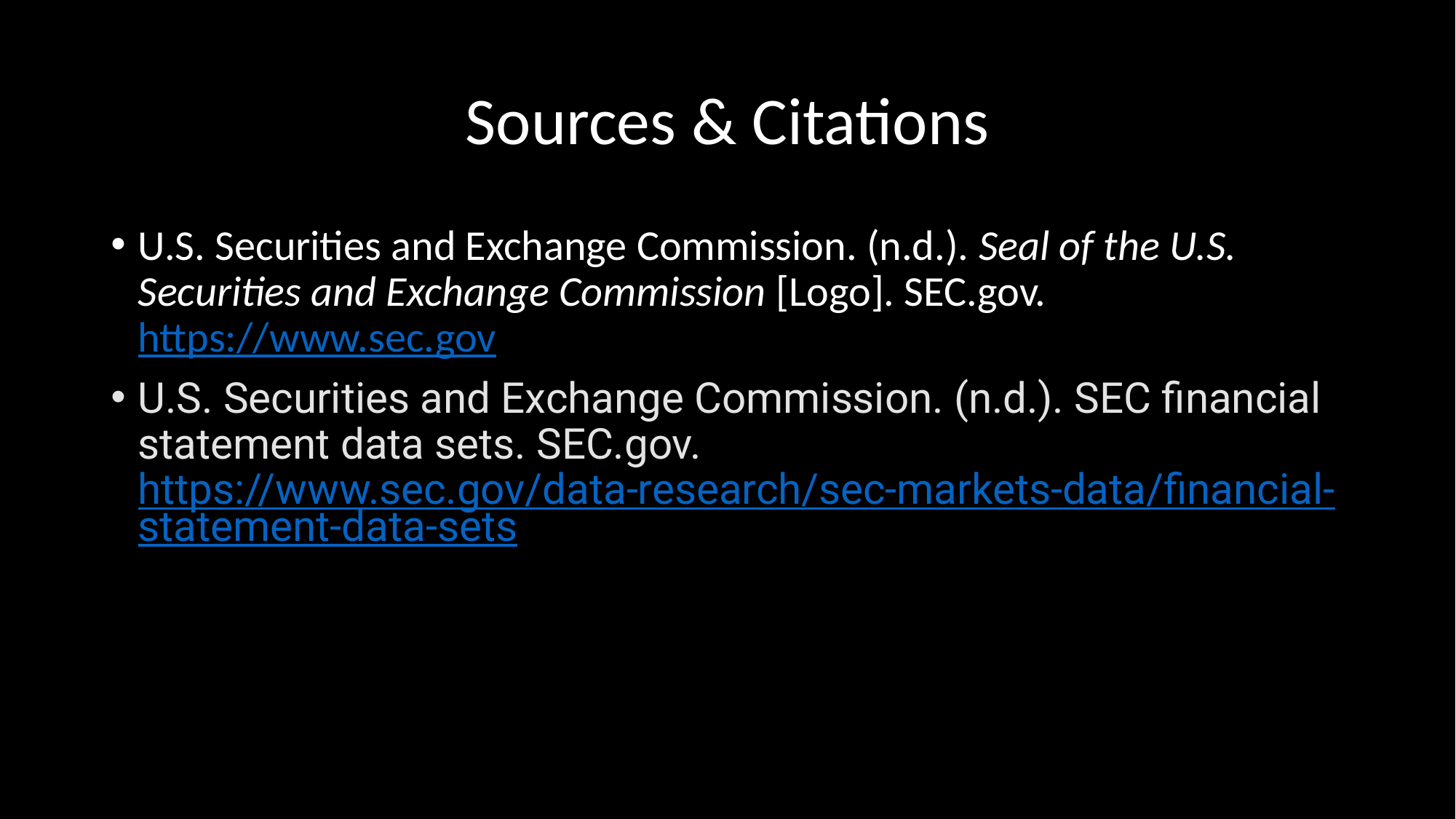

# Sources & Citations
U.S. Securities and Exchange Commission. (n.d.). Seal of the U.S. Securities and Exchange Commission [Logo]. SEC.gov. https://www.sec.gov
U.S. Securities and Exchange Commission. (n.d.). SEC financial statement data sets. SEC.gov. https://www.sec.gov/data-research/sec-markets-data/financial-statement-data-sets